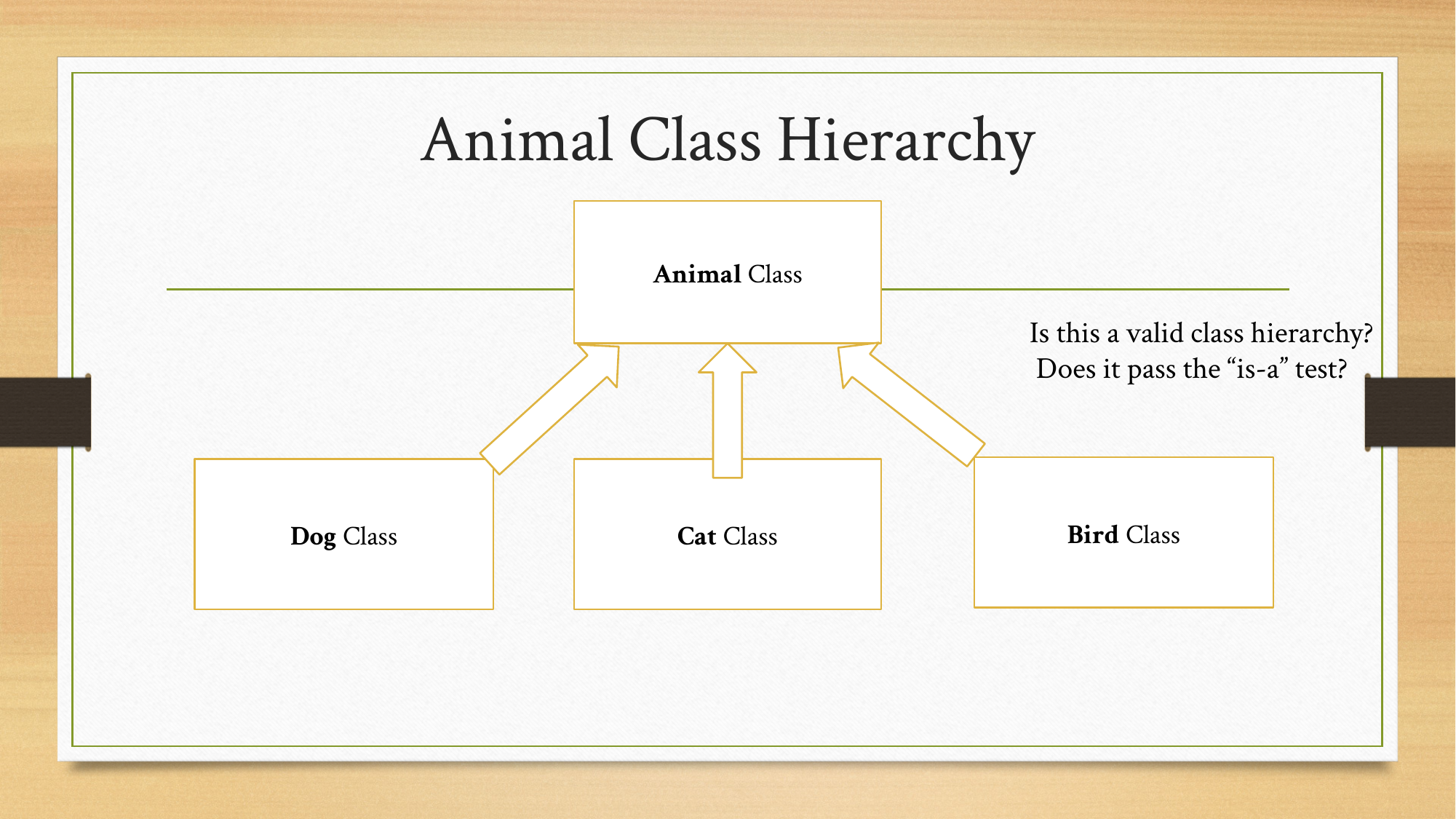

# Animal Class Hierarchy
Animal Class
Is this a valid class hierarchy?  Does it pass the “is-a” test?

Bird Class
Dog Class
Cat Class